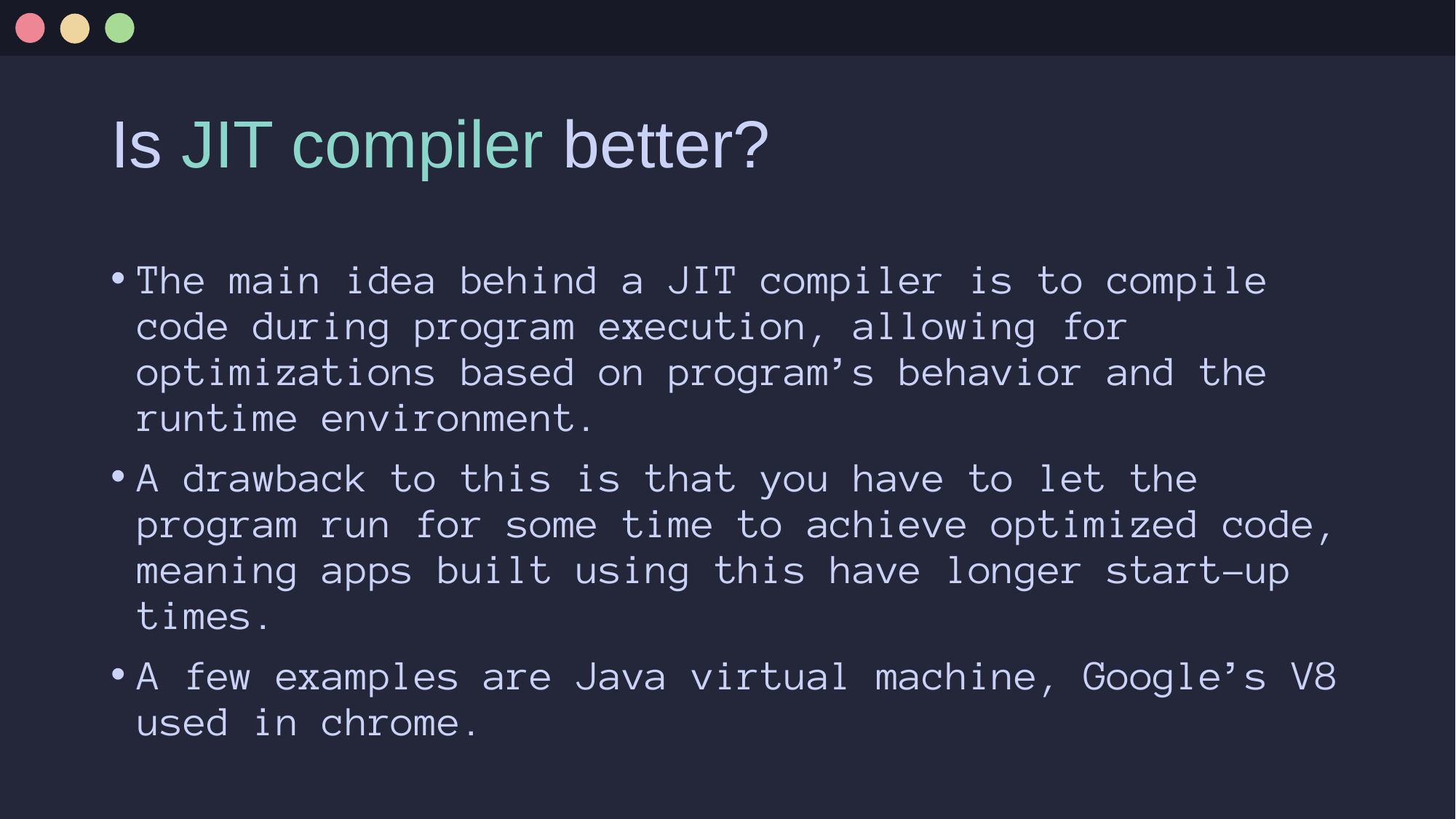

# Is JIT compiler better?
The main idea behind a JIT compiler is to compile code during program execution, allowing for optimizations based on program’s behavior and the runtime environment.
A drawback to this is that you have to let the program run for some time to achieve optimized code, meaning apps built using this have longer start-up times.
A few examples are Java virtual machine, Google’s V8 used in chrome.